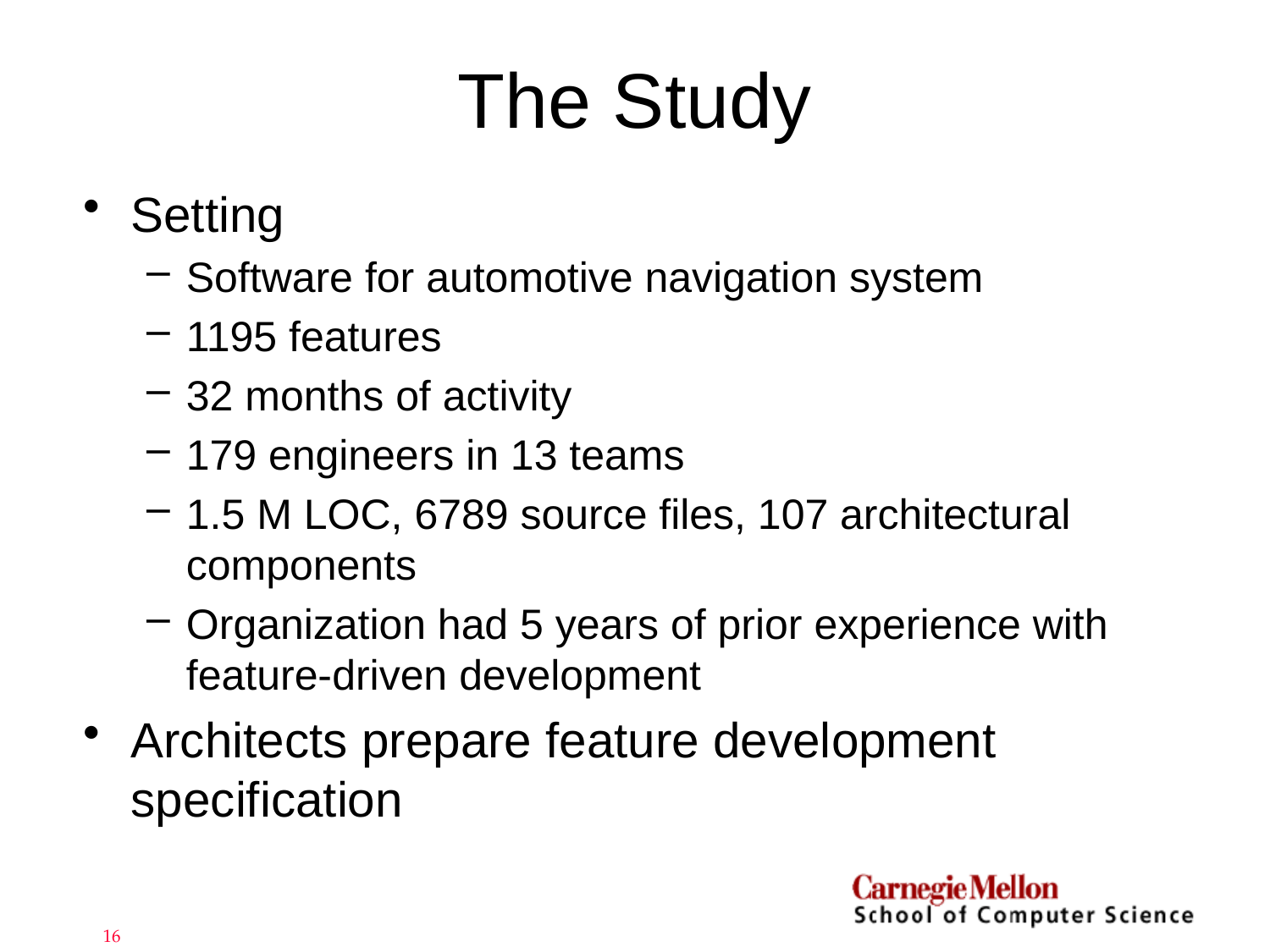

# The Study
Setting
Software for automotive navigation system
1195 features
32 months of activity
179 engineers in 13 teams
1.5 M LOC, 6789 source files, 107 architectural components
Organization had 5 years of prior experience with feature-driven development
Architects prepare feature development specification